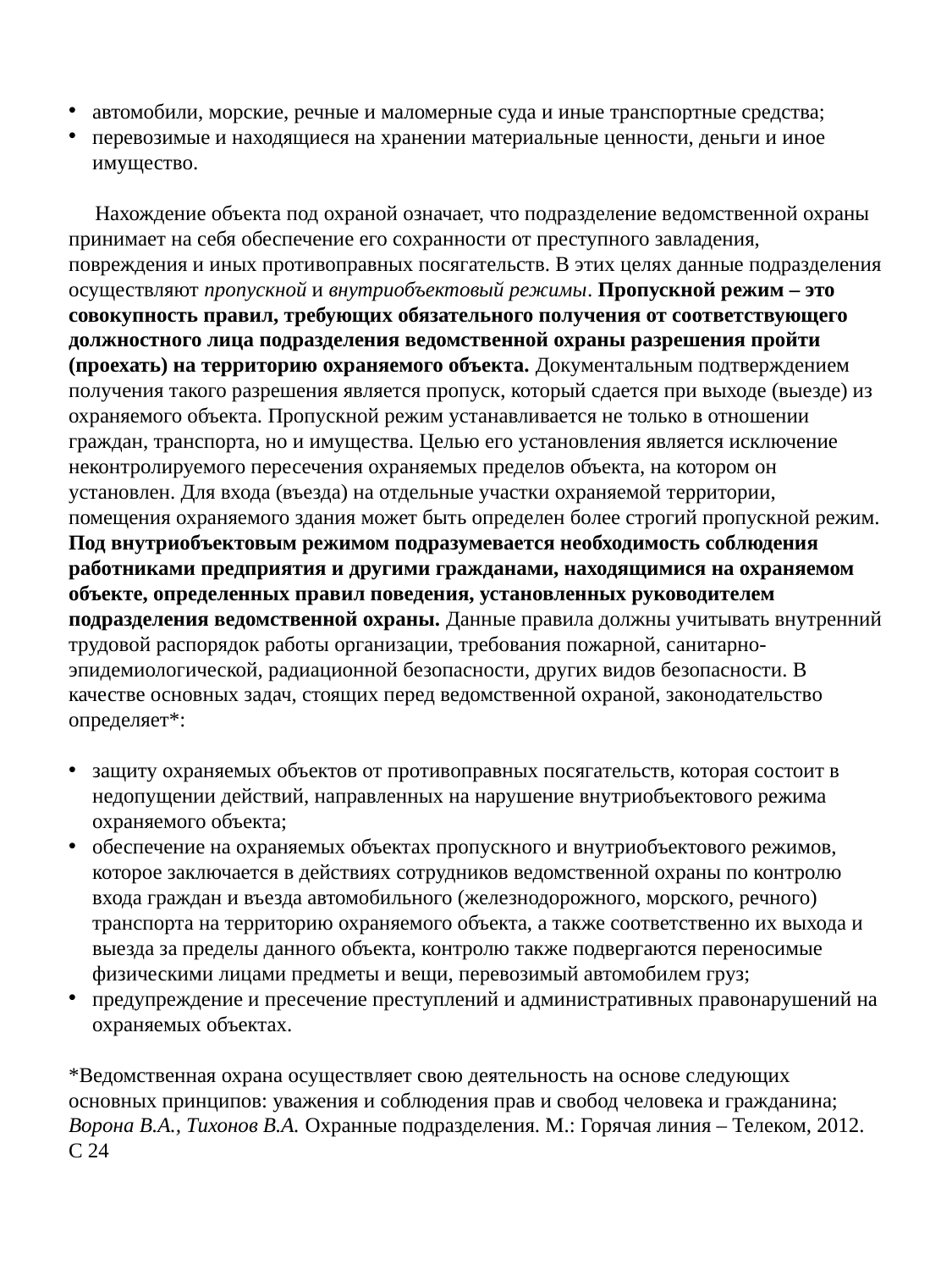

автомобили, морские, речные и маломерные суда и иные транспортные средства;
перевозимые и находящиеся на хранении материальные ценности, деньги и иное имущество.

     Нахождение объекта под охраной означает, что подразделение ведомственной охраны принимает на себя обеспечение его сохранности от преступного завладения, повреждения и иных противоправных посягательств. В этих целях данные подразделения осуществляют пропускной и внутриобъектовый режимы. Пропускной режим – это совокупность правил, требующих обязательного получения от соответствующего должностного лица подразделения ведомственной охраны разрешения пройти (проехать) на территорию охраняемого объекта. Документальным подтверждением получения такого разрешения является пропуск, который сдается при выходе (выезде) из охраняемого объекта. Пропускной режим устанавливается не только в отношении граждан, транспорта, но и имущества. Целью его установления является исключение неконтролируемого пересечения охраняемых пределов объекта, на котором он установлен. Для входа (въезда) на отдельные участки охраняемой территории, помещения охраняемого здания может быть определен более строгий пропускной режим. Под внутриобъектовым режимом подразумевается необходимость соблюдения работниками предприятия и другими гражданами, находящимися на охраняемом объекте, определенных правил поведения, установленных руководителем подразделения ведомственной охраны. Данные правила должны учитывать внутренний трудовой распорядок работы организации, требования пожарной, санитарно-эпидемиологической, радиационной безопасности, других видов безопасности. В качестве основных задач, стоящих перед ведомственной охраной, законодательство определяет*:

защиту охраняемых объектов от противоправных посягательств, которая состоит в недопущении действий, направленных на нарушение внутриобъектового режима охраняемого объекта;
обеспечение на охраняемых объектах пропускного и внутриобъектового режимов, которое заключается в действиях сотрудников ведомственной охраны по контролю входа граждан и въезда автомобильного (железнодорожного, морского, речного) транспорта на территорию охраняемого объекта, а также соответственно их выхода и выезда за пределы данного объекта, контролю также подвергаются переносимые физическими лицами предметы и вещи, перевозимый автомобилем груз;
предупреждение и пресечение преступлений и административных правонарушений на охраняемых объектах.

*Ведомственная охрана осуществляет свою деятельность на основе следующих основных принципов: уважения и соблюдения прав и свобод человека и гражданина; Ворона В.А., Тихонов В.А. Охранные подразделения. М.: Горячая линия – Телеком, 2012. С 24